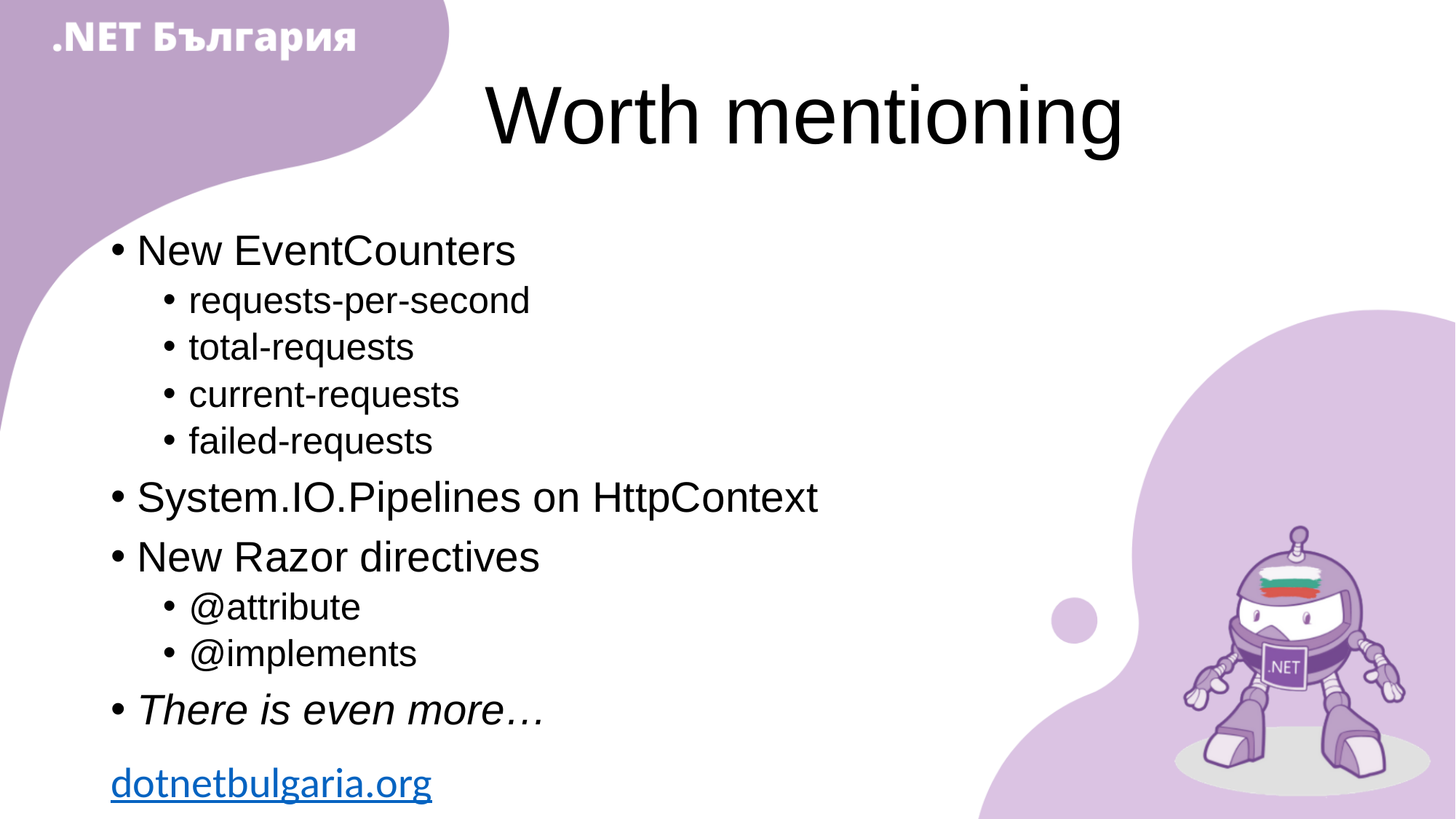

# Worth mentioning
New EventCounters
requests-per-second
total-requests
current-requests
failed-requests
System.IO.Pipelines on HttpContext
New Razor directives
@attribute
@implements
There is even more…